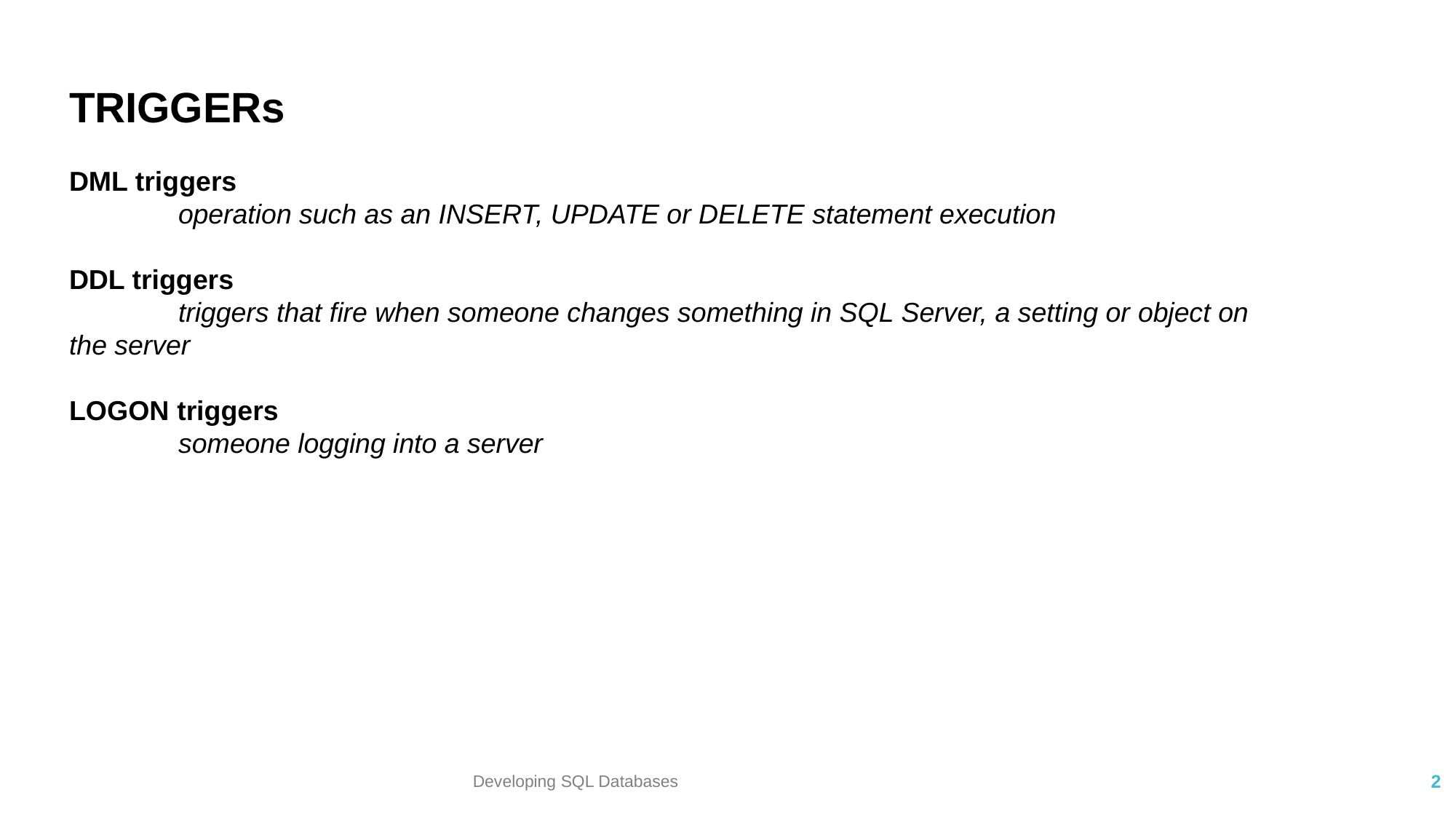

TRIGGERs

DML triggers
	operation such as an INSERT, UPDATE or DELETE statement execution

DDL triggers
	triggers that fire when someone changes something in SQL Server, a setting or object on the server

LOGON triggers
	someone logging into a server
Developing SQL Databases
2